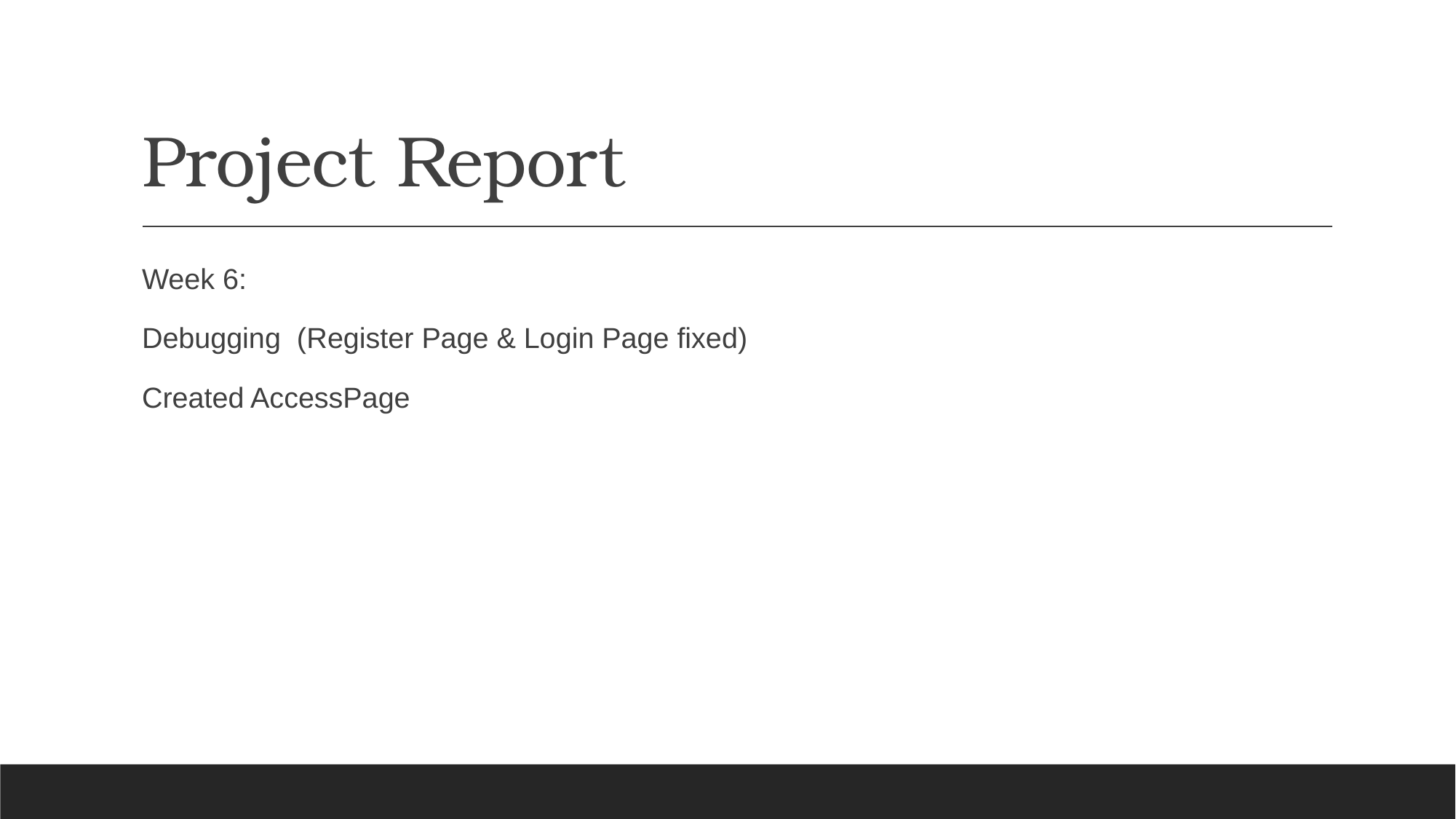

# Project Report
Week 6:
Debugging  (Register Page & Login Page fixed)
Created AccessPage